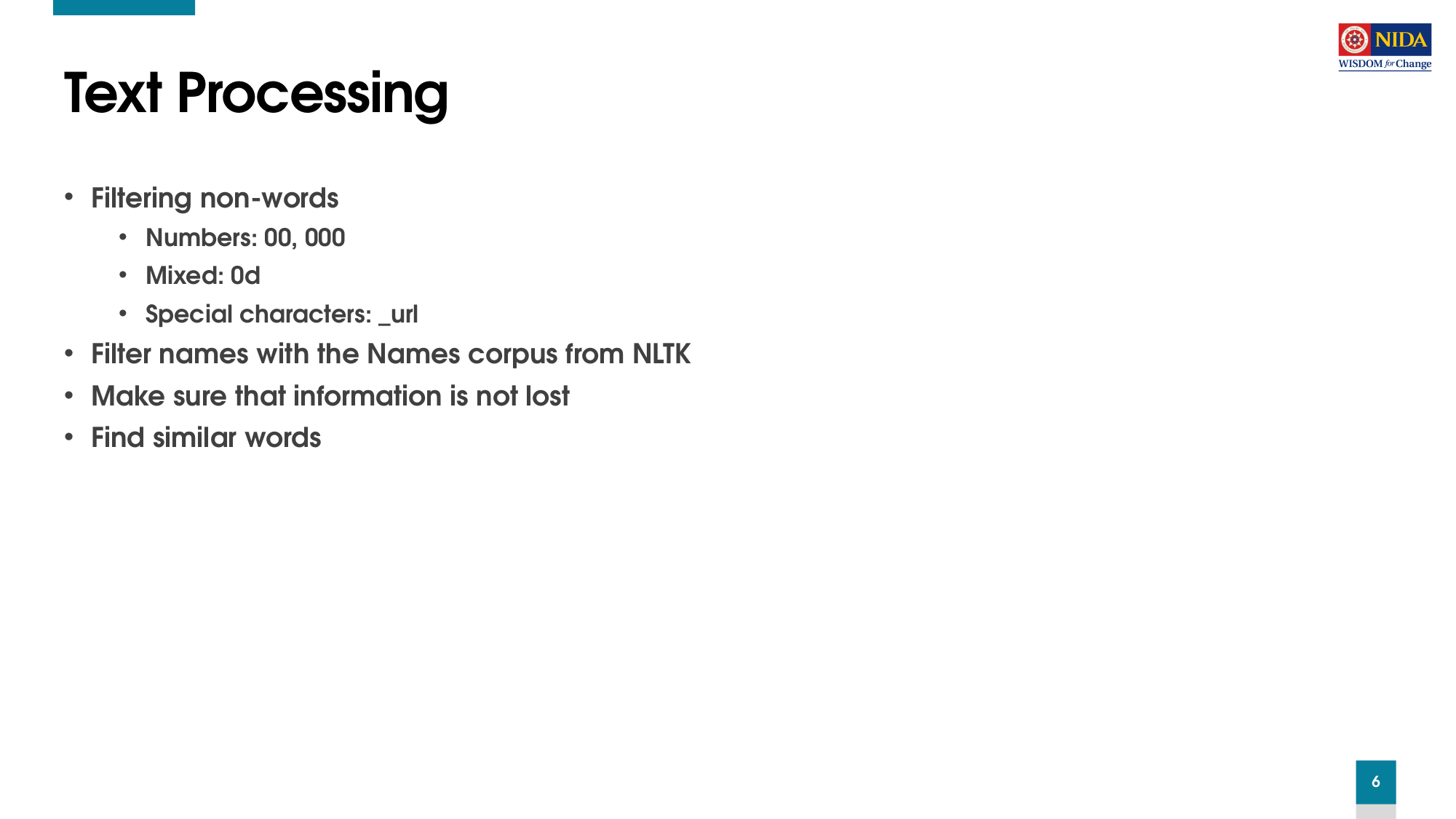

# Text Processing
Filtering non-words
Numbers: 00, 000
Mixed: 0d
Special characters: _url
Filter names with the Names corpus from NLTK
Make sure that information is not lost
Find similar words